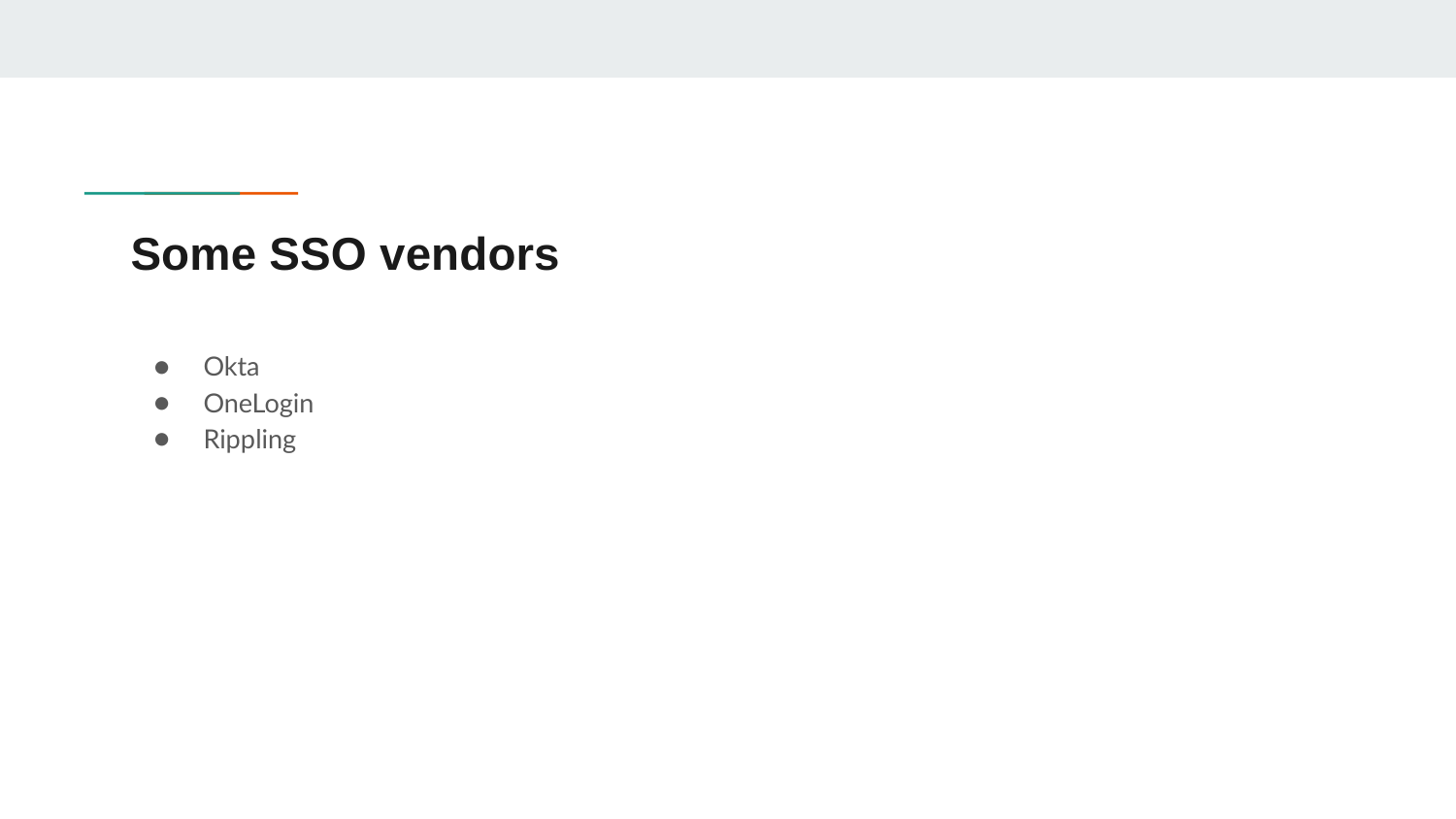

# Some SSO vendors
Okta
OneLogin
Rippling